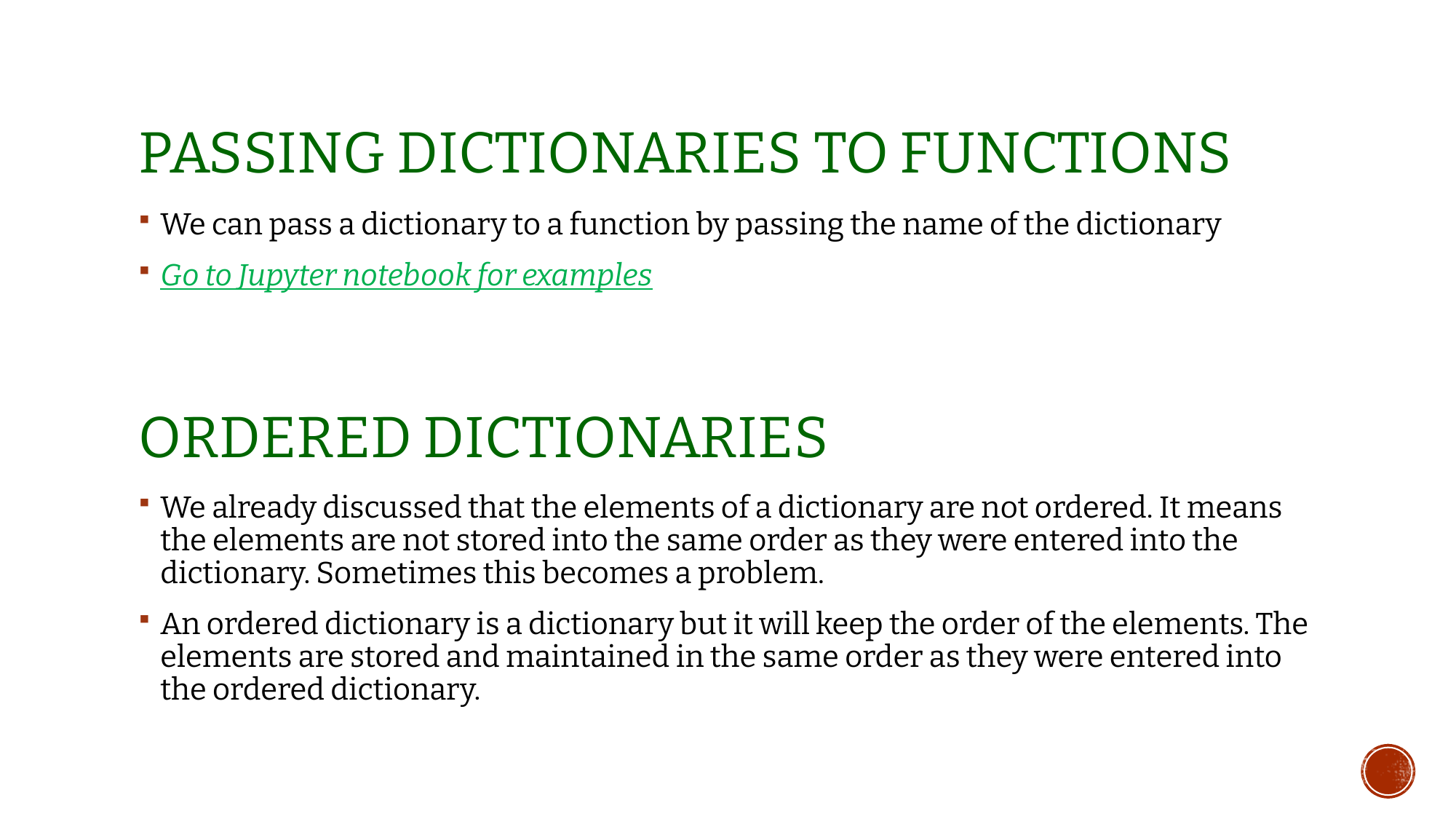

# Passing dictionaries to functions
We can pass a dictionary to a function by passing the name of the dictionary
Go to Jupyter notebook for examples

Ordered dictionaries
We already discussed that the elements of a dictionary are not ordered. It means the elements are not stored into the same order as they were entered into the dictionary. Sometimes this becomes a problem.
An ordered dictionary is a dictionary but it will keep the order of the elements. The elements are stored and maintained in the same order as they were entered into the ordered dictionary.